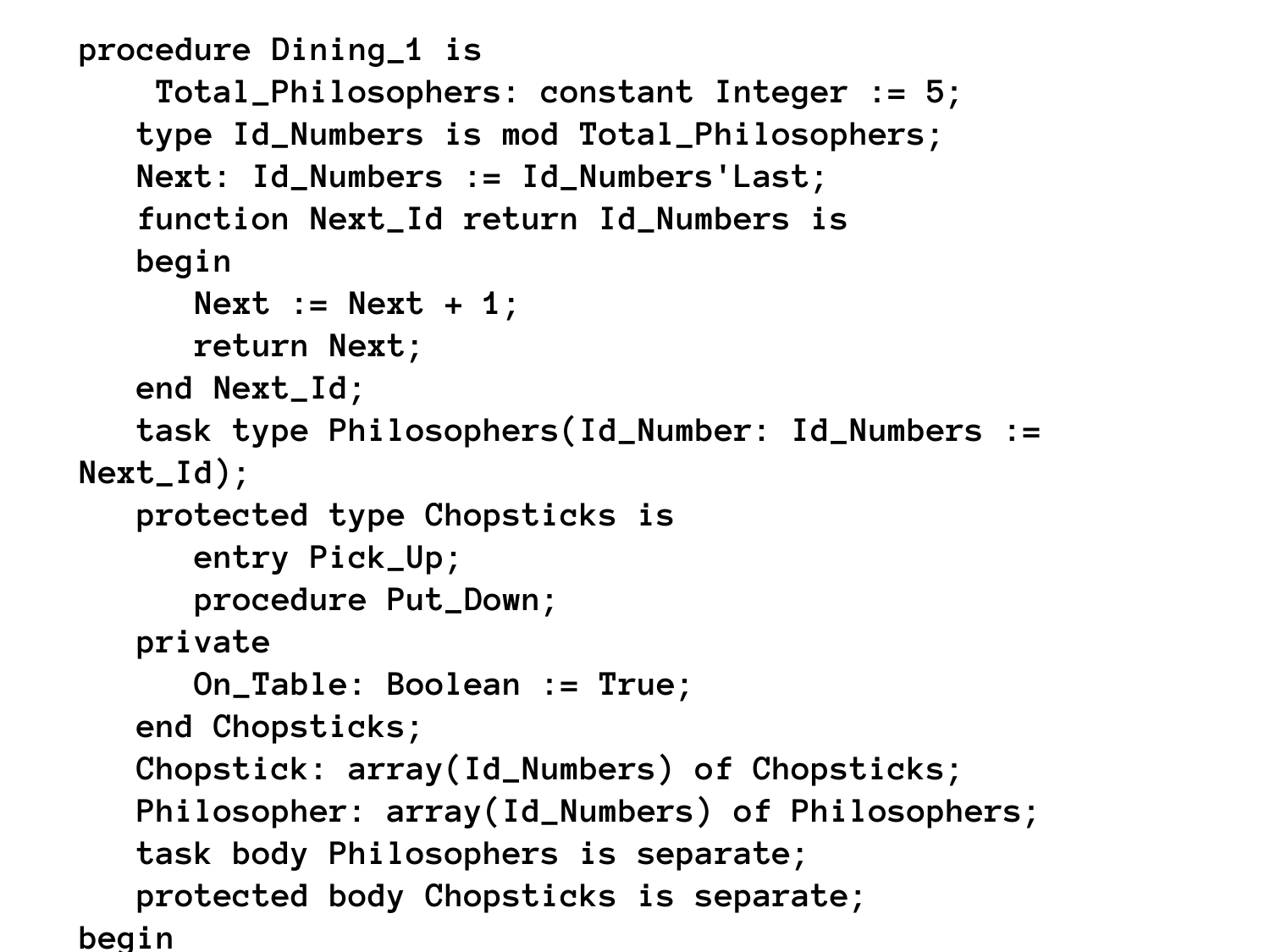

procedure Dining_1 is
    Total_Philosophers: constant Integer := 5;
   type Id_Numbers is mod Total_Philosophers;
   Next: Id_Numbers := Id_Numbers'Last;
   function Next_Id return Id_Numbers is
   begin
      Next := Next + 1;
      return Next;
   end Next_Id;
   task type Philosophers(Id_Number: Id_Numbers := Next_Id);
   protected type Chopsticks is
      entry Pick_Up;
      procedure Put_Down;
   private
      On_Table: Boolean := True;
   end Chopsticks;
   Chopstick: array(Id_Numbers) of Chopsticks;
   Philosopher: array(Id_Numbers) of Philosophers;
   task body Philosophers is separate;
   protected body Chopsticks is separate;
begin
   null;
end Dining_1;